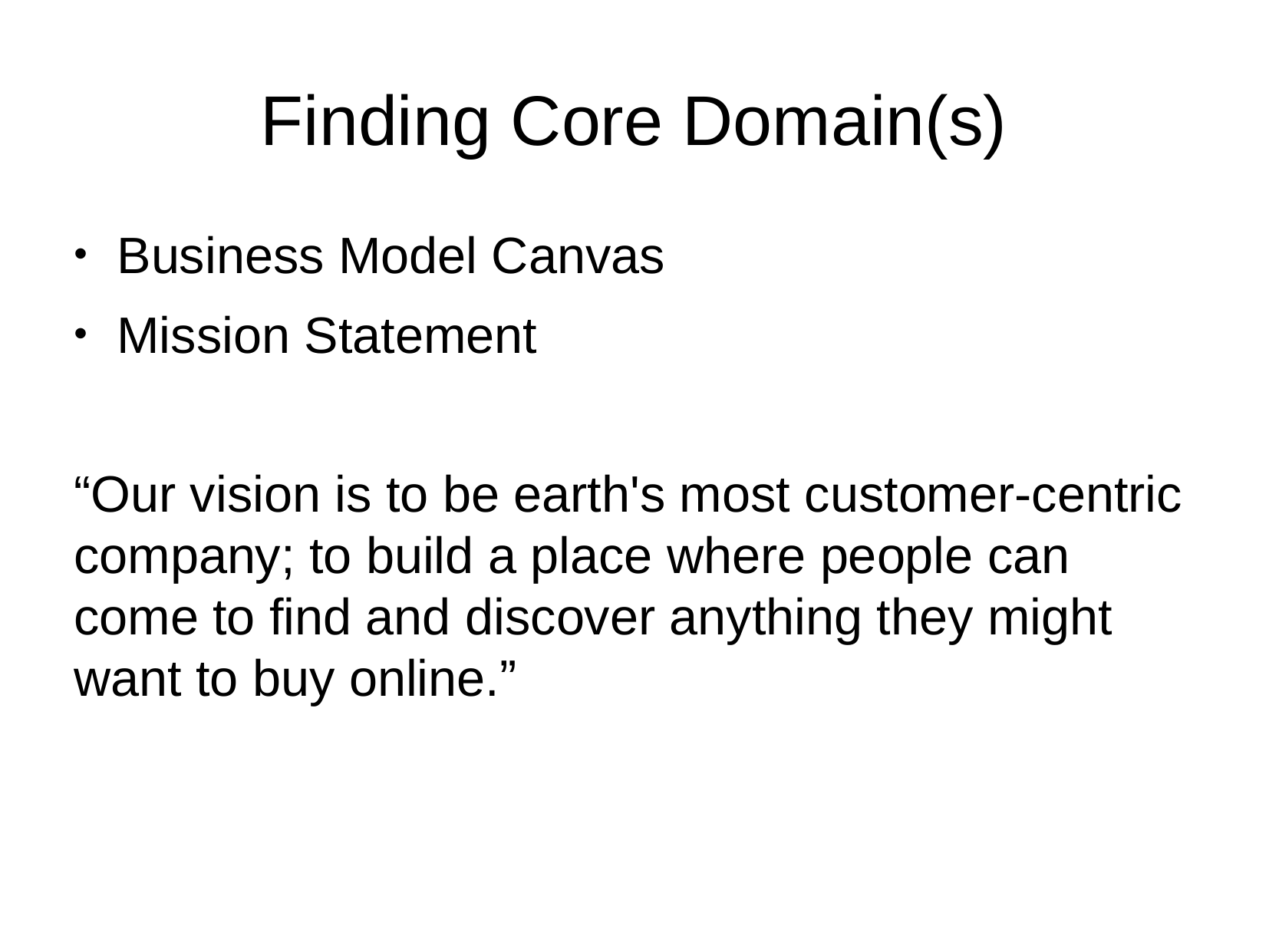

Finding Core Domain(s)
Business Model Canvas
Mission Statement

“Our vision is to be earth's most customer-centric company; to build a place where people can come to find and discover anything they might want to buy online.”